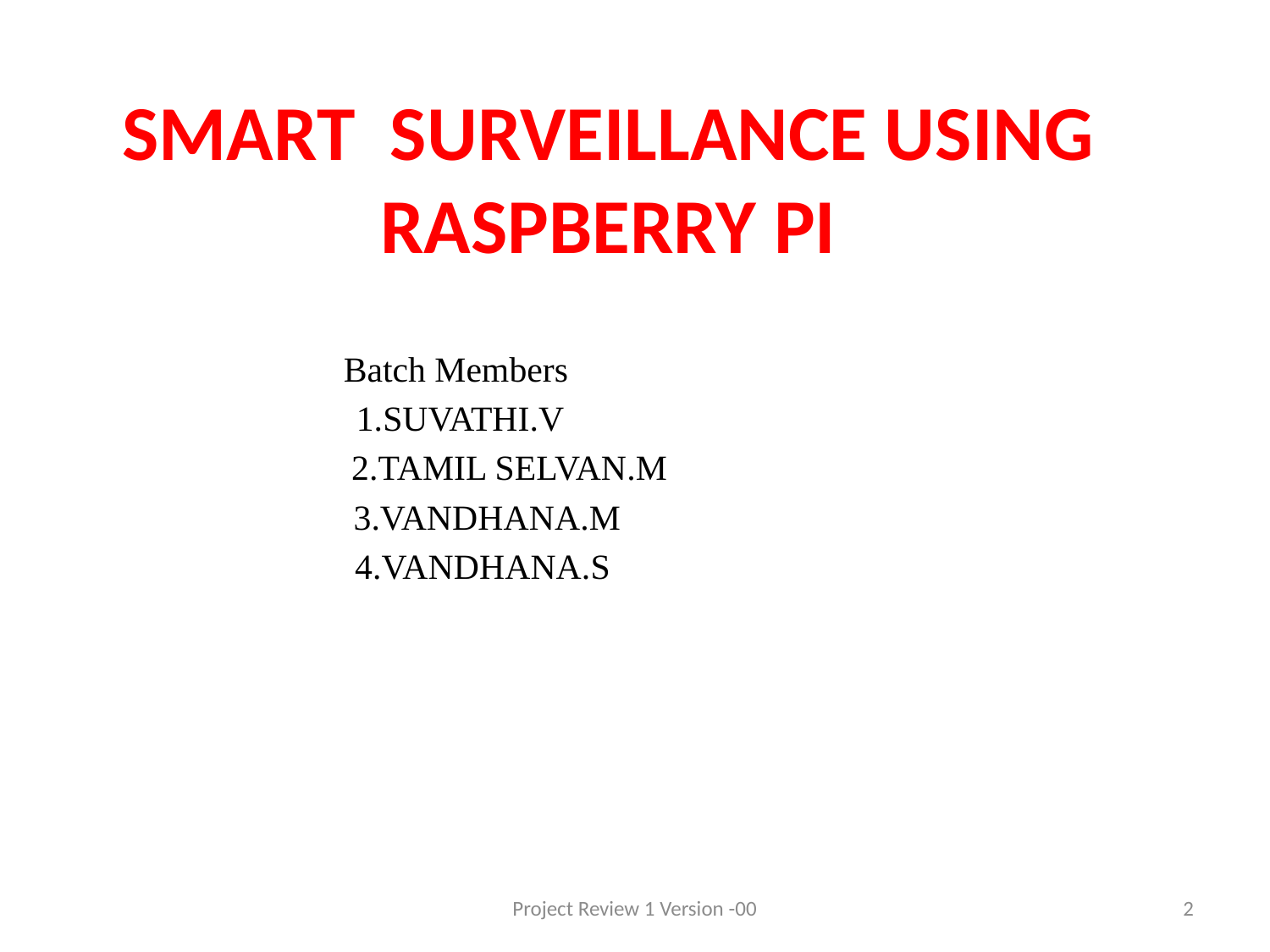

# SMART  SURVEILLANCE USING RASPBERRY PI
Batch Members
1.SUVATHI.V
           2.TAMIL SELVAN.M
      3.VANDHANA.M
     4.VANDHANA.S

Project Review 1 Version -00
2